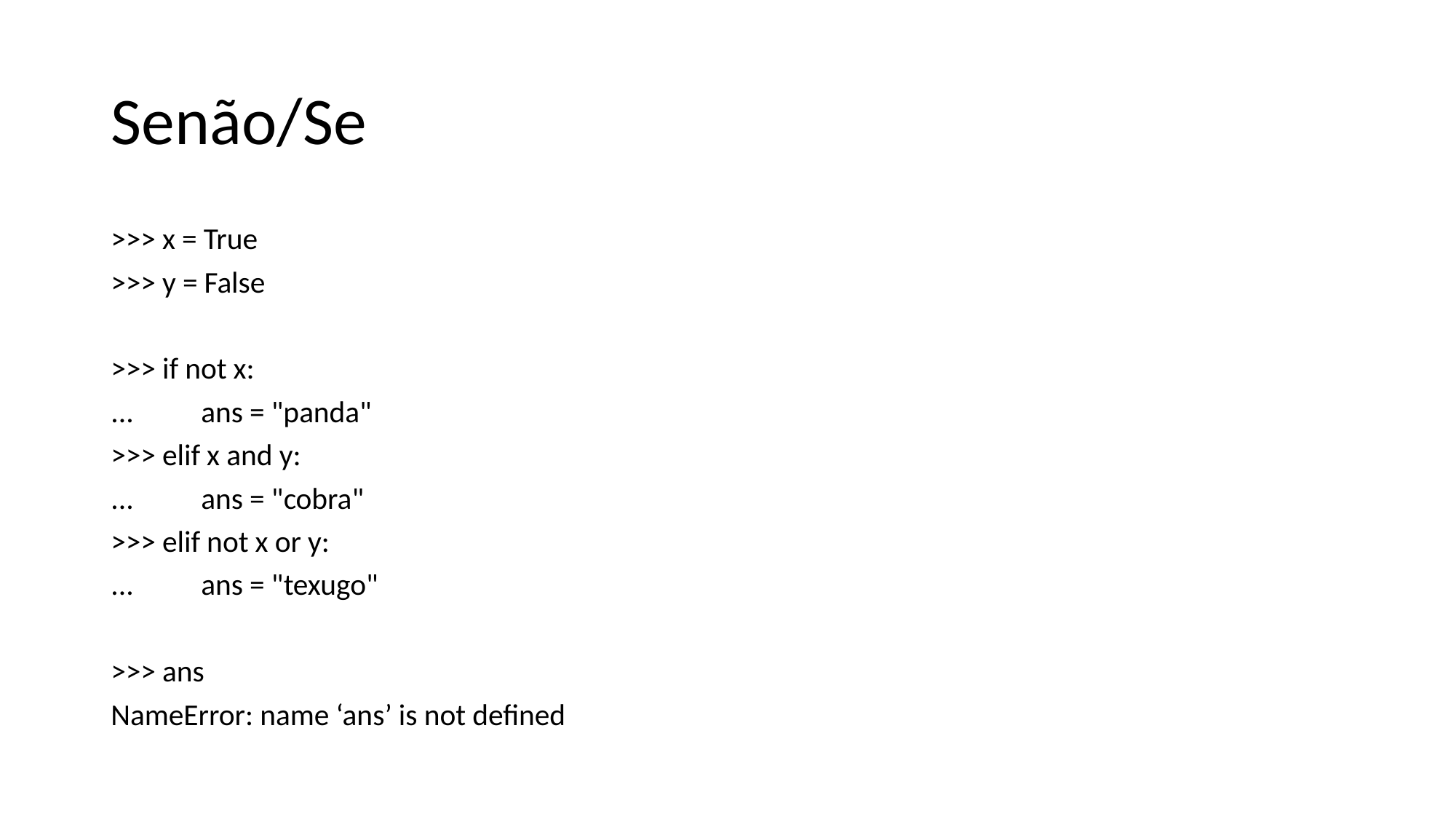

# Senão/Se
>>> x = True
>>> y = False

>>> if not x:
...          ans = "panda"
>>> elif x and y:
...          ans = "cobra"
>>> elif not x or y:
...          ans = "texugo"

>>> ans
NameError: name ‘ans’ is not defined